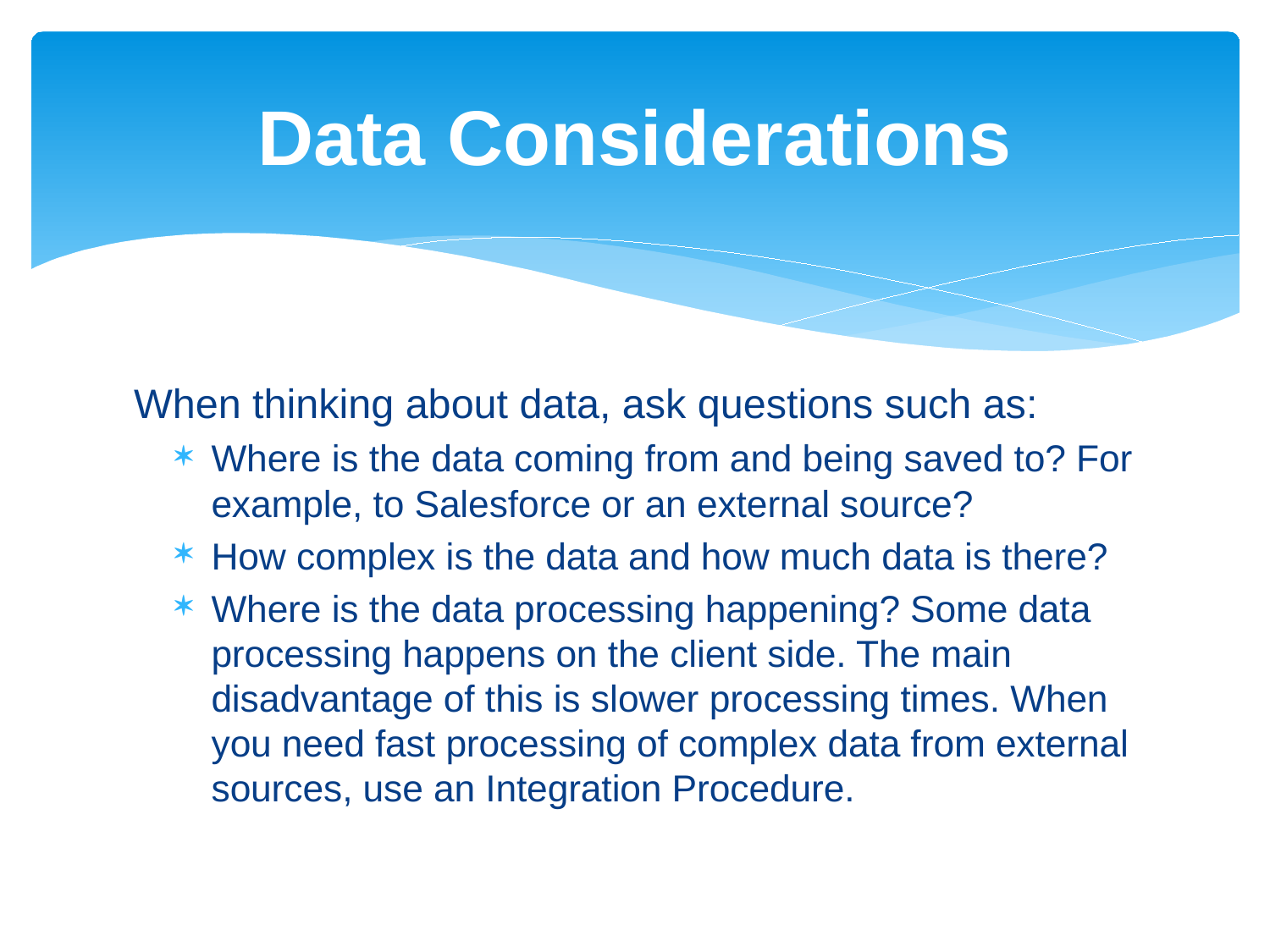

# Data Considerations
When thinking about data, ask questions such as:
Where is the data coming from and being saved to? For example, to Salesforce or an external source?
How complex is the data and how much data is there?
Where is the data processing happening? Some data processing happens on the client side. The main disadvantage of this is slower processing times. When you need fast processing of complex data from external sources, use an Integration Procedure.